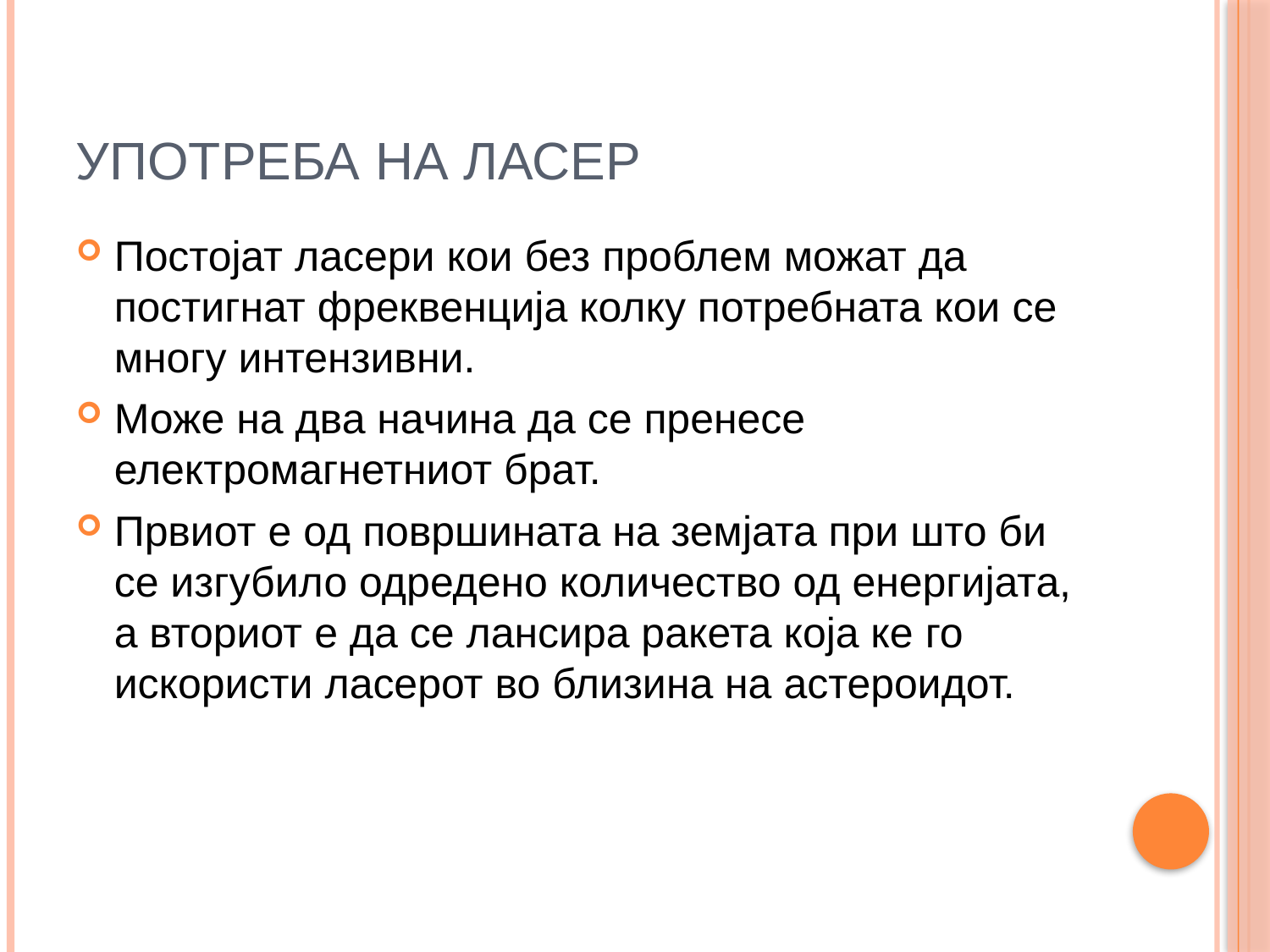

# Употреба на ласер
Постојат ласери кои без проблем можат да постигнат фреквенција колку потребната кои се многу интензивни.
Може на два начина да се пренесе електромагнетниот брат.
Првиот е од површината на земјата при што би се изгубило одредено количество од енергијата, а вториот е да се лансира ракета која ке го искористи ласерот во близина на астероидот.